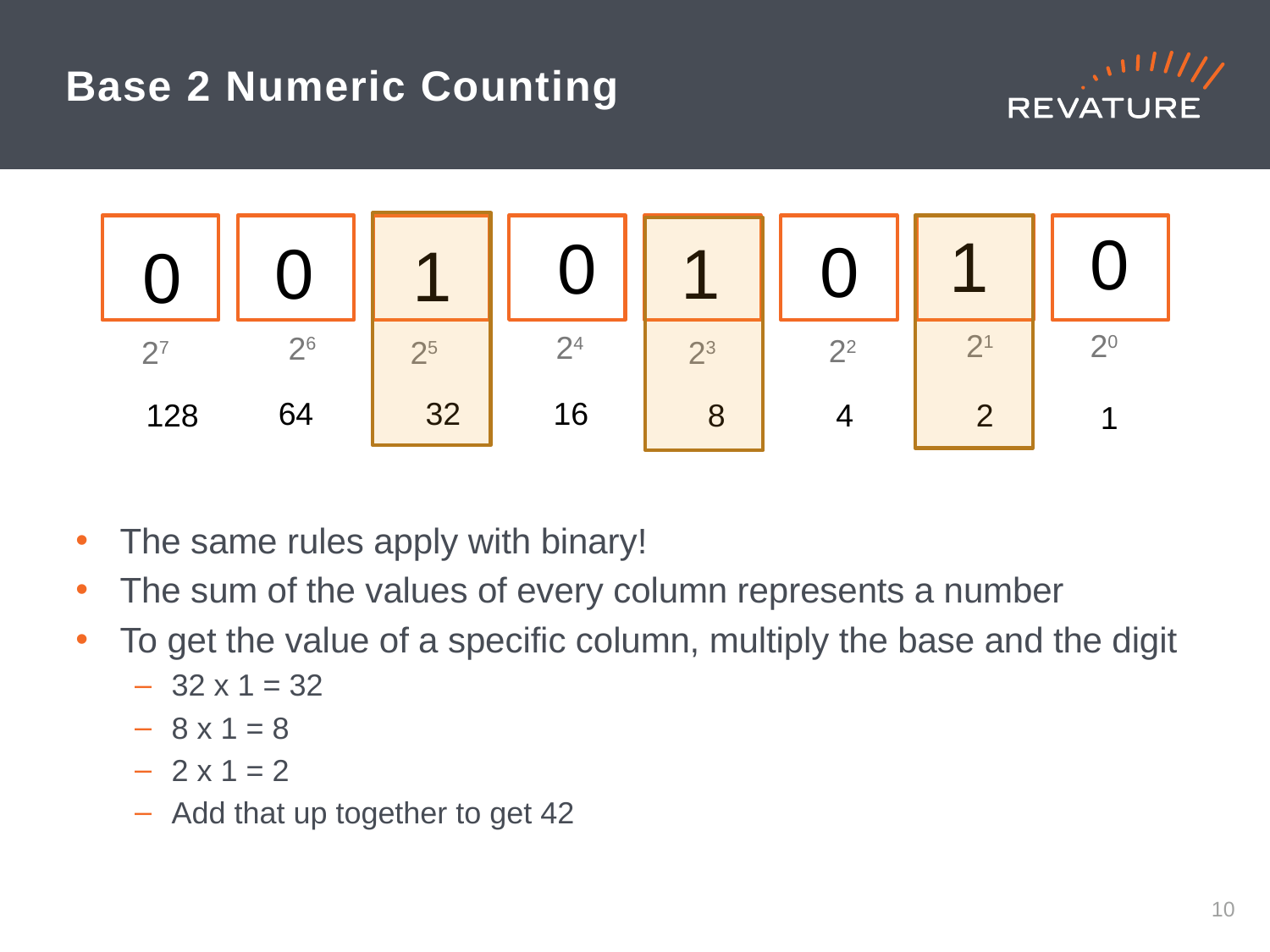

# Base 2 Numeric Counting

0

1
0

0
0
1
1
0
21
20
24
26
22
27
25
23
64
32
16
128
8
4
2
1
The same rules apply with binary!
The sum of the values of every column represents a number
To get the value of a specific column, multiply the base and the digit
32 x 1 = 32
8 x 1 = 8
2 x 1 = 2
Add that up together to get 42
10